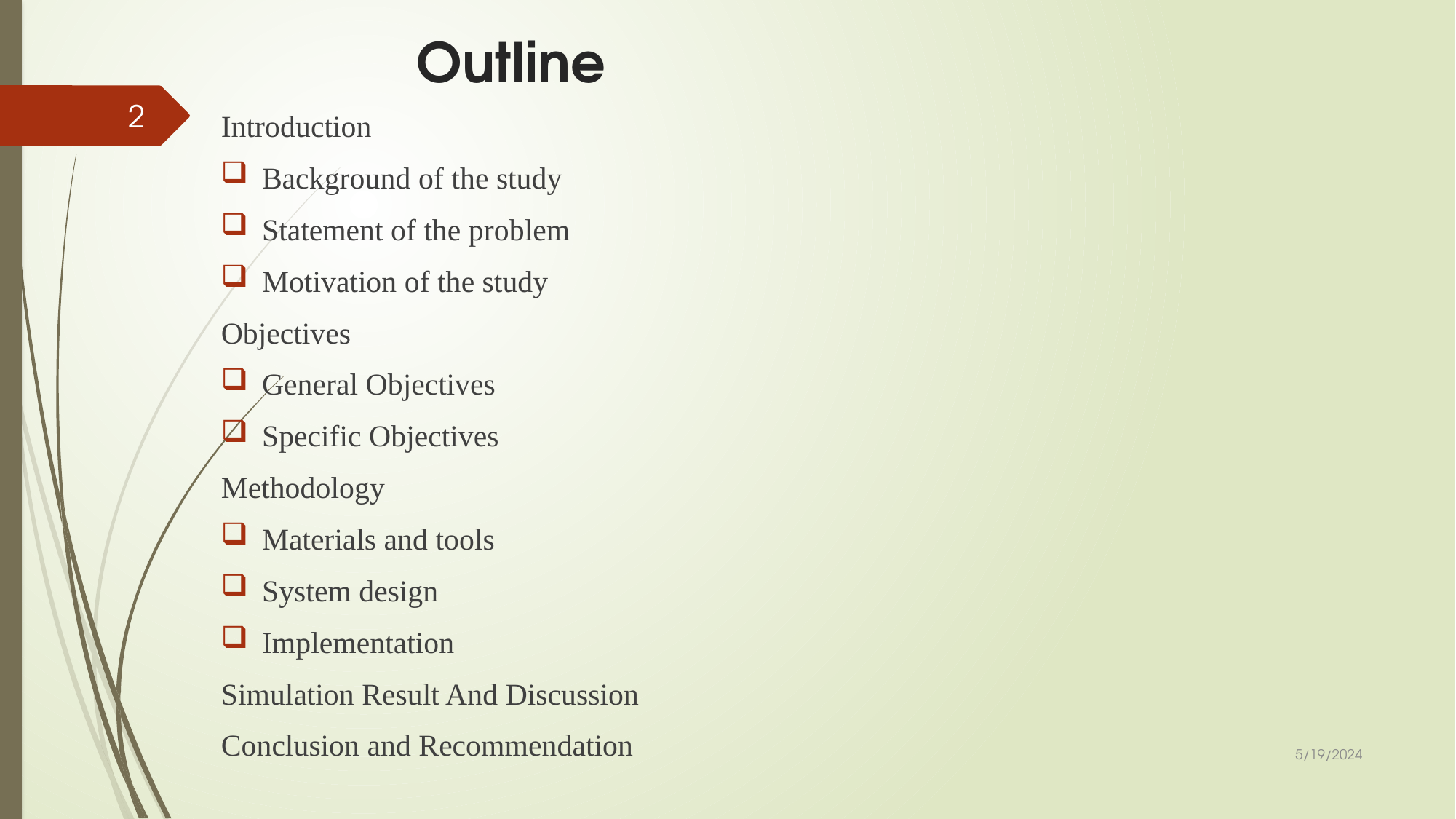

# Outline
2
Introduction
Background of the study
Statement of the problem
Motivation of the study
Objectives
General Objectives
Specific Objectives
Methodology
Materials and tools
System design
Implementation
Simulation Result And Discussion
Conclusion and Recommendation

5/19/2024